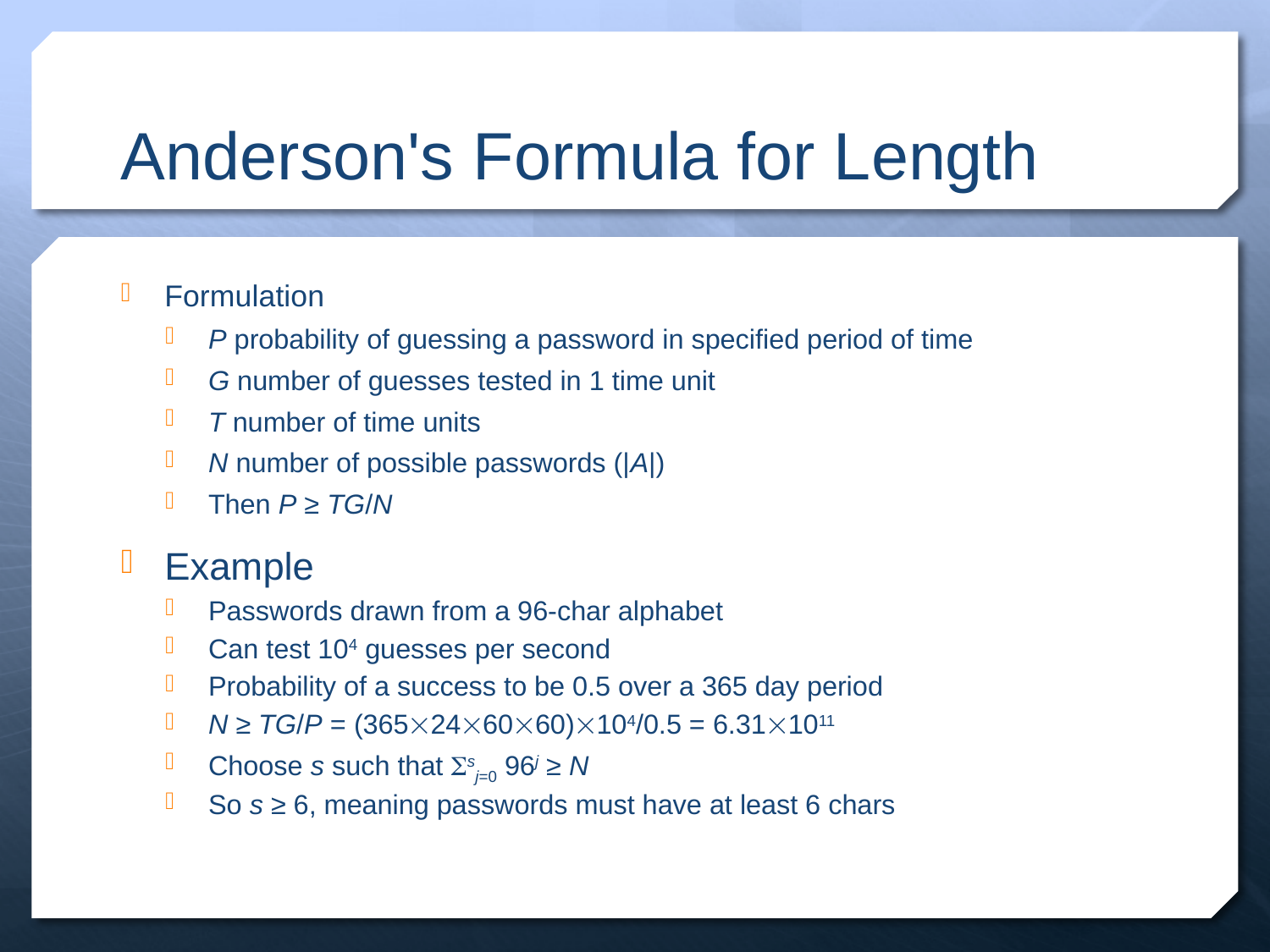

# Anderson's Formula for Length
Formulation
P probability of guessing a password in specified period of time
G number of guesses tested in 1 time unit
T number of time units
N number of possible passwords (|A|)
Then P ≥ TG/N
Example
Passwords drawn from a 96-char alphabet
Can test 104 guesses per second
Probability of a success to be 0.5 over a 365 day period
N ≥ TG/P = (365×24×60×60)×104/0.5 = 6.31×1011
Choose s such that Σsj=0 96j ≥ N
So s ≥ 6, meaning passwords must have at least 6 chars